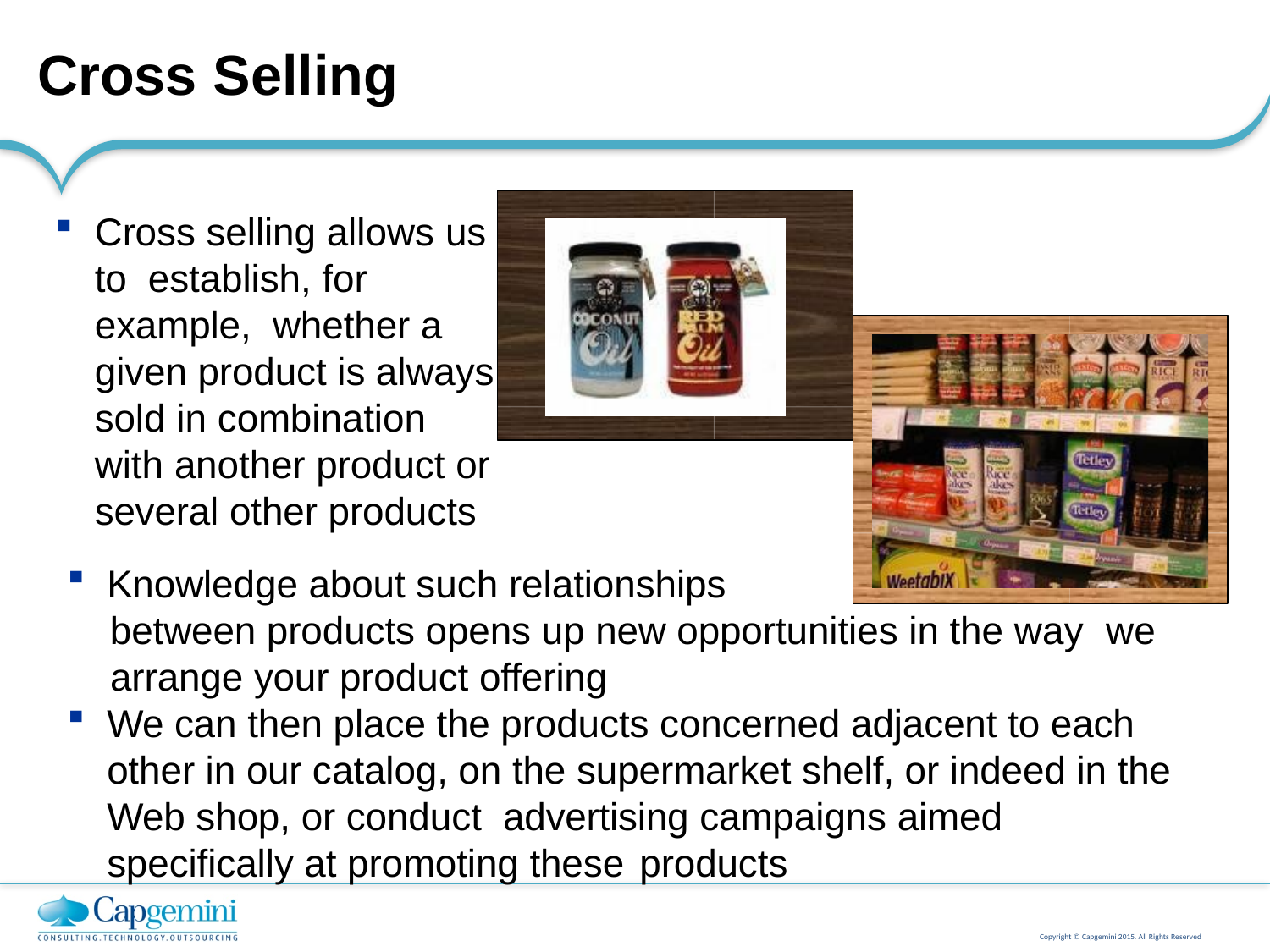

# Cross Selling

Cross selling allows us to  establish, for example,  whether a given product is always sold in combination with another product or several other products

Knowledge about such relationships
	 between products opens up new opportunities in the way  we  	 arrange your product offering
We can then place the products concerned adjacent to each other in our catalog, on the supermarket shelf, or indeed in the Web shop, or conduct  advertising campaigns aimed specifically at promoting these products